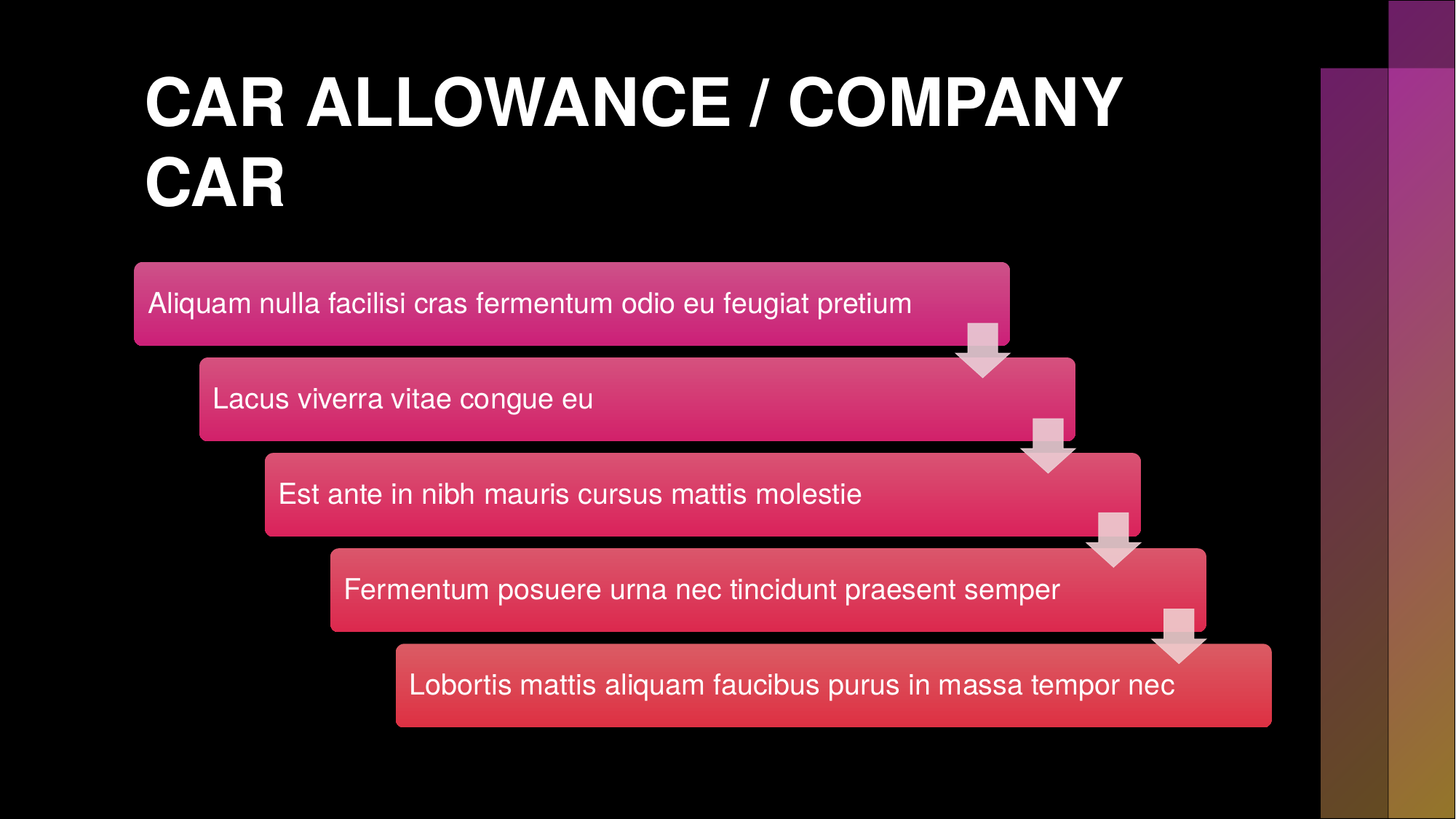

# CAR ALLOWANCE / COMPANY CAR

Aliquam nulla facilisi cras fermentum odio eu feugiat pretium
Lacus viverra vitae congue eu
Est ante in nibh mauris cursus mattis molestie
Fermentum posuere urna nec tincidunt praesent semper
Lobortis mattis aliquam faucibus purus in massa tempor nec